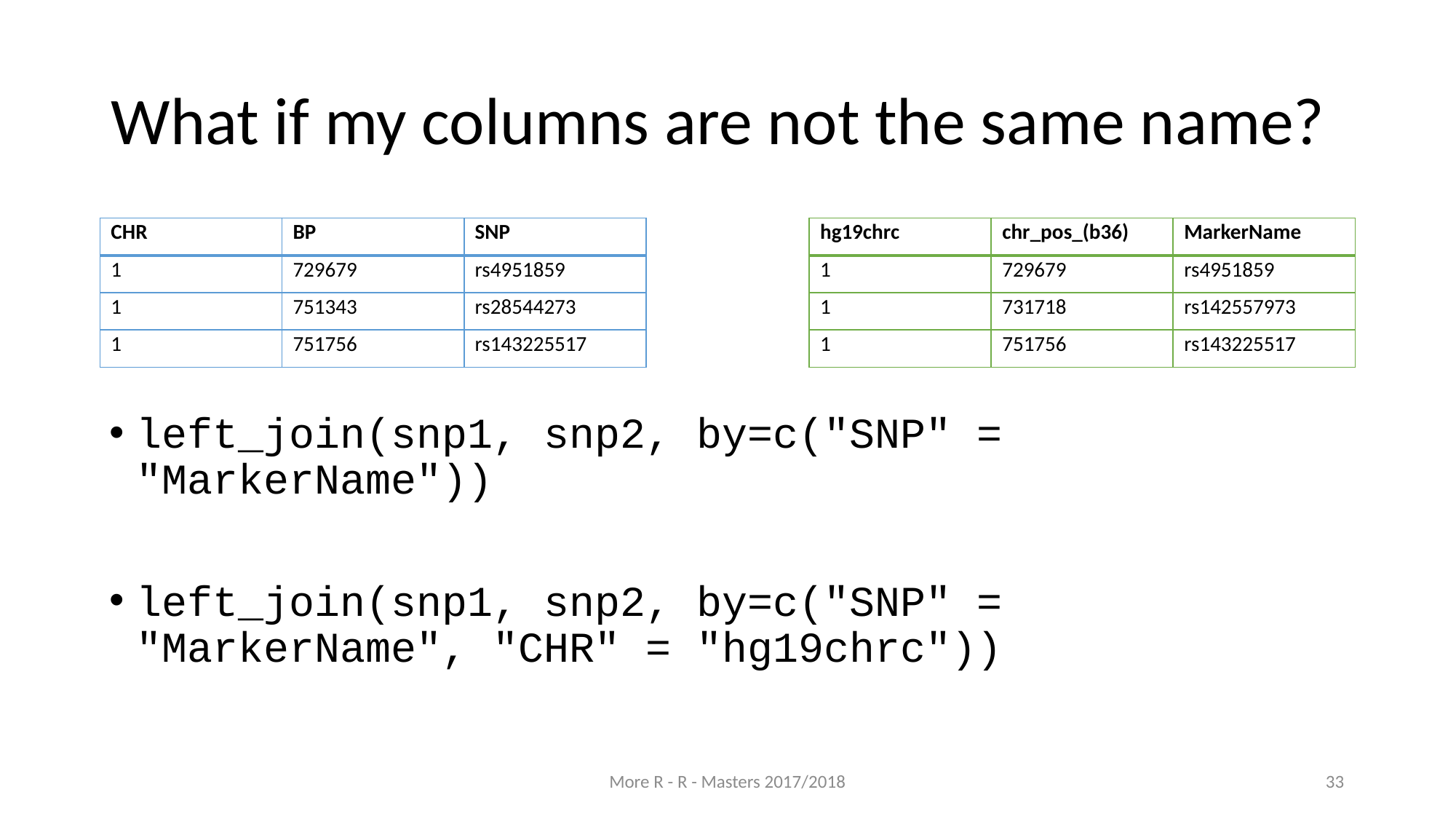

# What if my columns are not the same name?

left_join(snp1, snp2, by=c("SNP" = "MarkerName"))

left_join(snp1, snp2, by=c("SNP" = "MarkerName", "CHR" = "hg19chrc"))

| hg19chrc | chr\_pos\_(b36) | MarkerName |
| --- | --- | --- |
| 1 | 729679 | rs4951859 |
| 1 | 731718 | rs142557973 |
| 1 | 751756 | rs143225517 |
| CHR | BP | SNP |
| --- | --- | --- |
| 1 | 729679 | rs4951859 |
| 1 | 751343 | rs28544273 |
| 1 | 751756 | rs143225517 |
More R - R - Masters 2017/2018
33